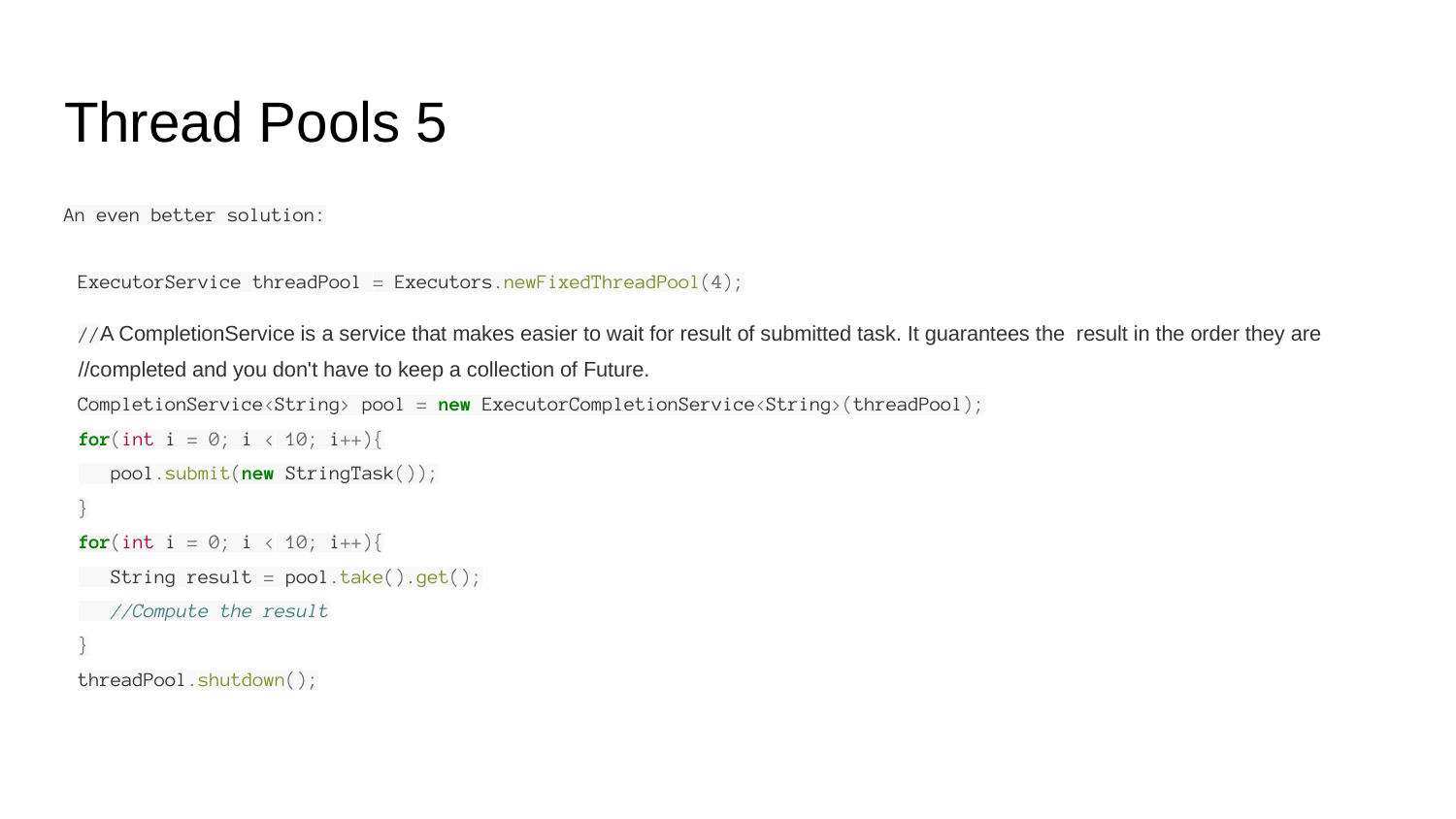

# Thread Pools 5
An even better solution:
ExecutorService threadPool = Executors.newFixedThreadPool(4);
//A CompletionService is a service that makes easier to wait for result of submitted task. It guarantees the  result in the order they are //completed and you don't have to keep a collection of Future.
CompletionService<String> pool = new ExecutorCompletionService<String>(threadPool);
for(int i = 0; i < 10; i++){
   pool.submit(new StringTask());
}
for(int i = 0; i < 10; i++){
   String result = pool.take().get();
   //Compute the result
}
threadPool.shutdown();